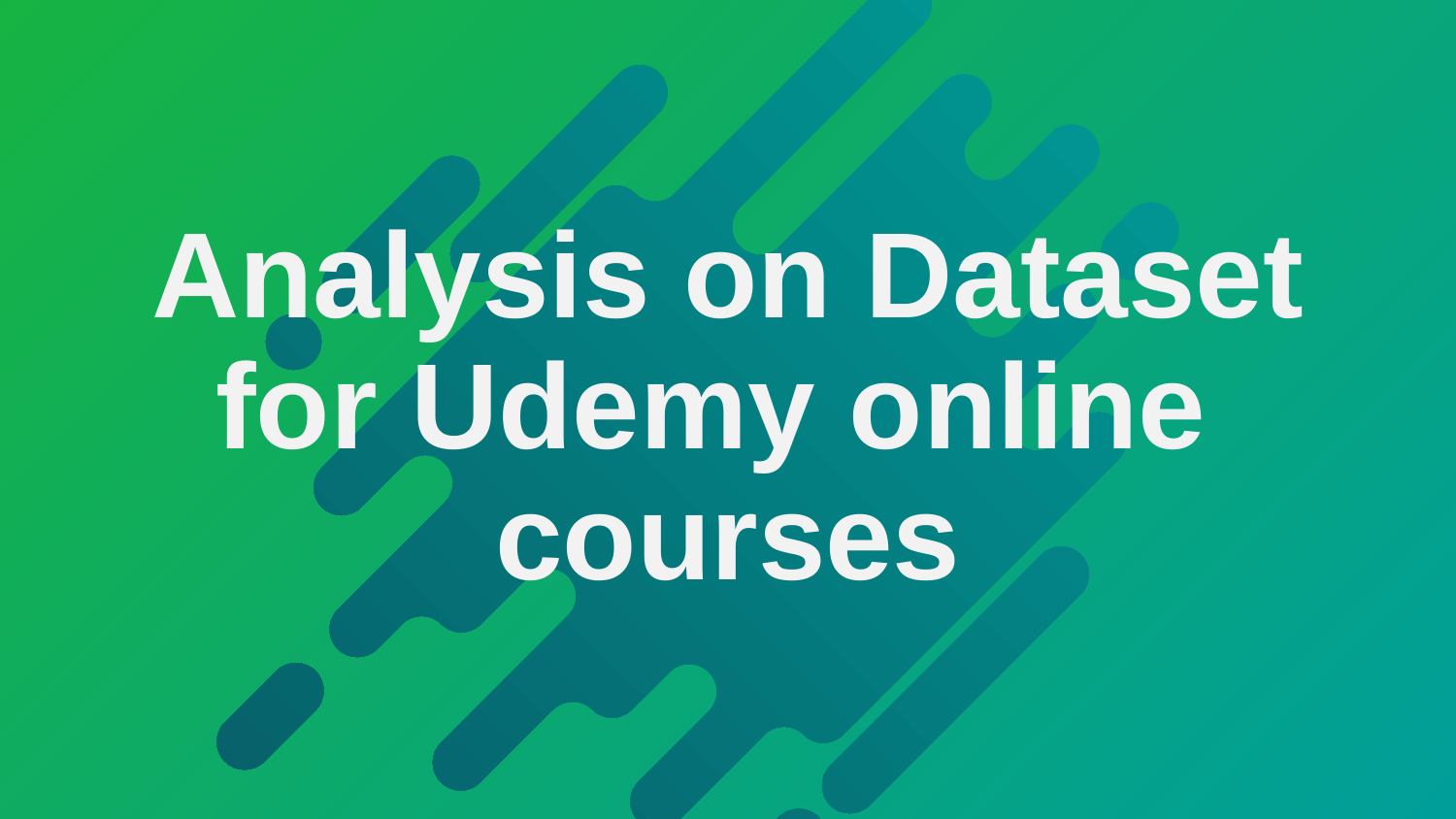

# Analysis on Dataset for Udemy online  courses